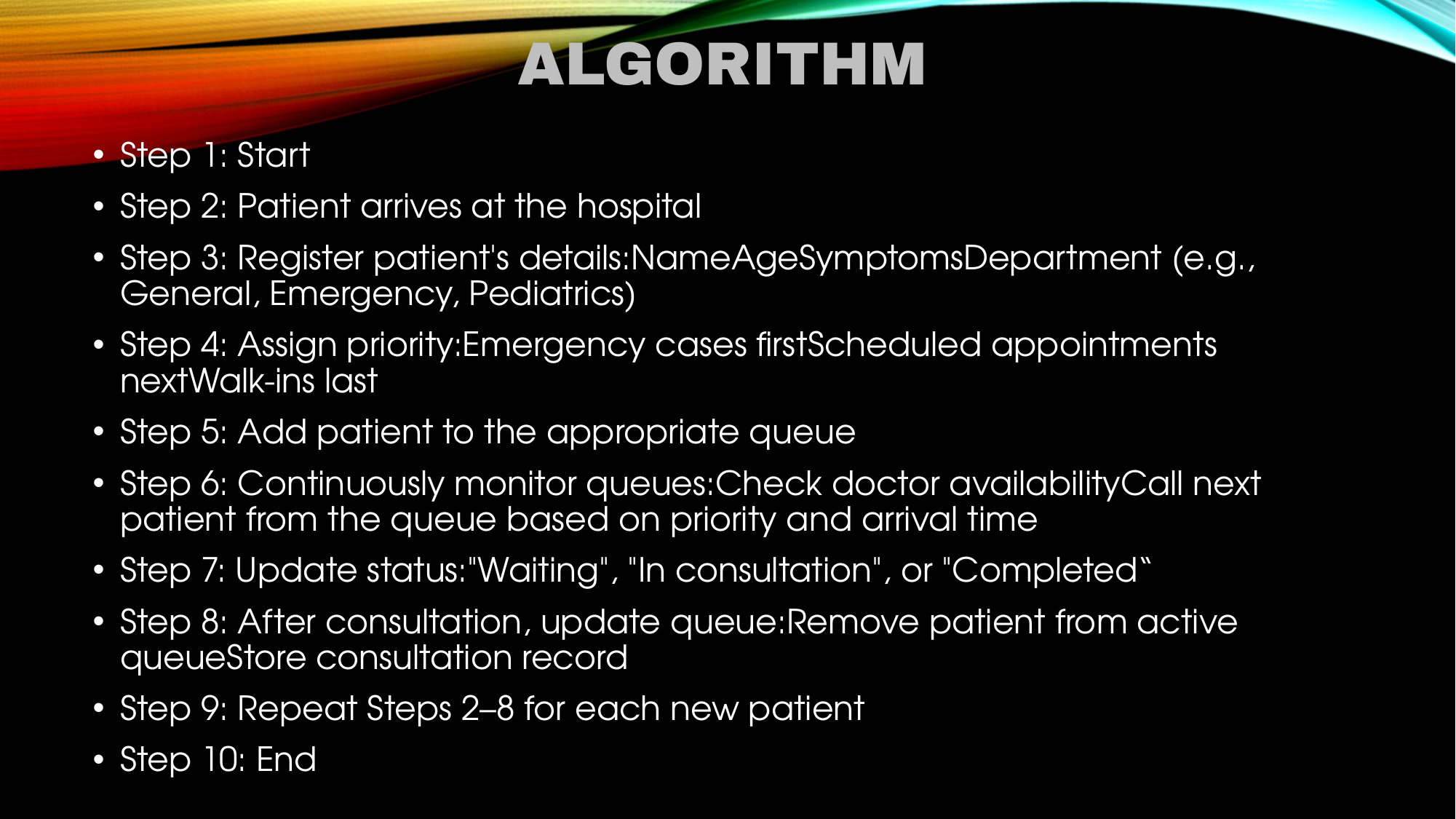

# algorithm
Step 1: Start
Step 2: Patient arrives at the hospital
Step 3: Register patient's details:NameAgeSymptomsDepartment (e.g., General, Emergency, Pediatrics)
Step 4: Assign priority:Emergency cases firstScheduled appointments nextWalk-ins last
Step 5: Add patient to the appropriate queue
Step 6: Continuously monitor queues:Check doctor availabilityCall next patient from the queue based on priority and arrival time
Step 7: Update status:"Waiting", "In consultation", or "Completed“
Step 8: After consultation, update queue:Remove patient from active queueStore consultation record
Step 9: Repeat Steps 2–8 for each new patient
Step 10: End